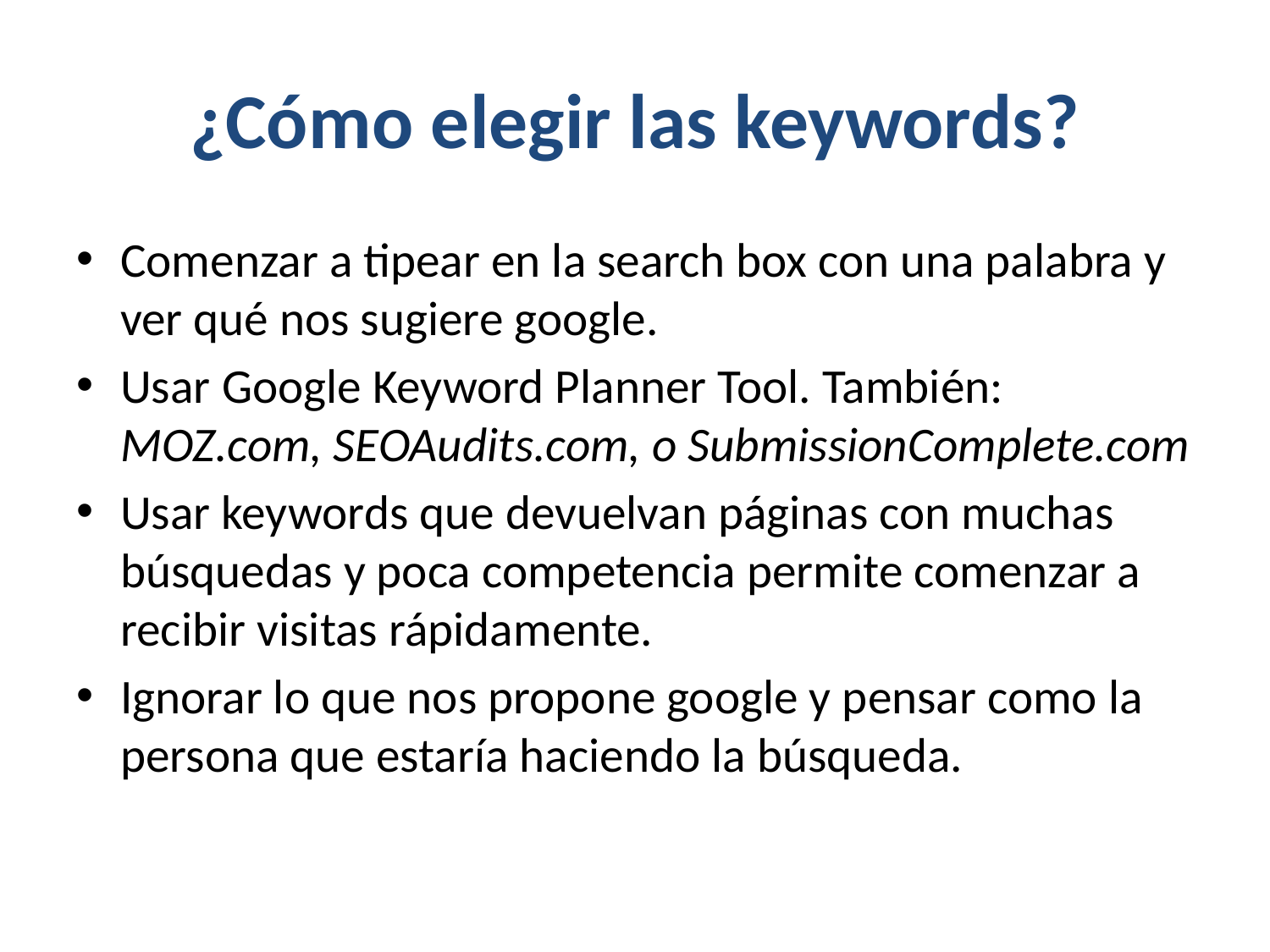

# ¿Cómo elegir las keywords?
Comenzar a tipear en la search box con una palabra y ver qué nos sugiere google.
Usar Google Keyword Planner Tool. También: MOZ.com, SEOAudits.com, o SubmissionComplete.com
Usar keywords que devuelvan páginas con muchas búsquedas y poca competencia permite comenzar a recibir visitas rápidamente.
Ignorar lo que nos propone google y pensar como la persona que estaría haciendo la búsqueda.